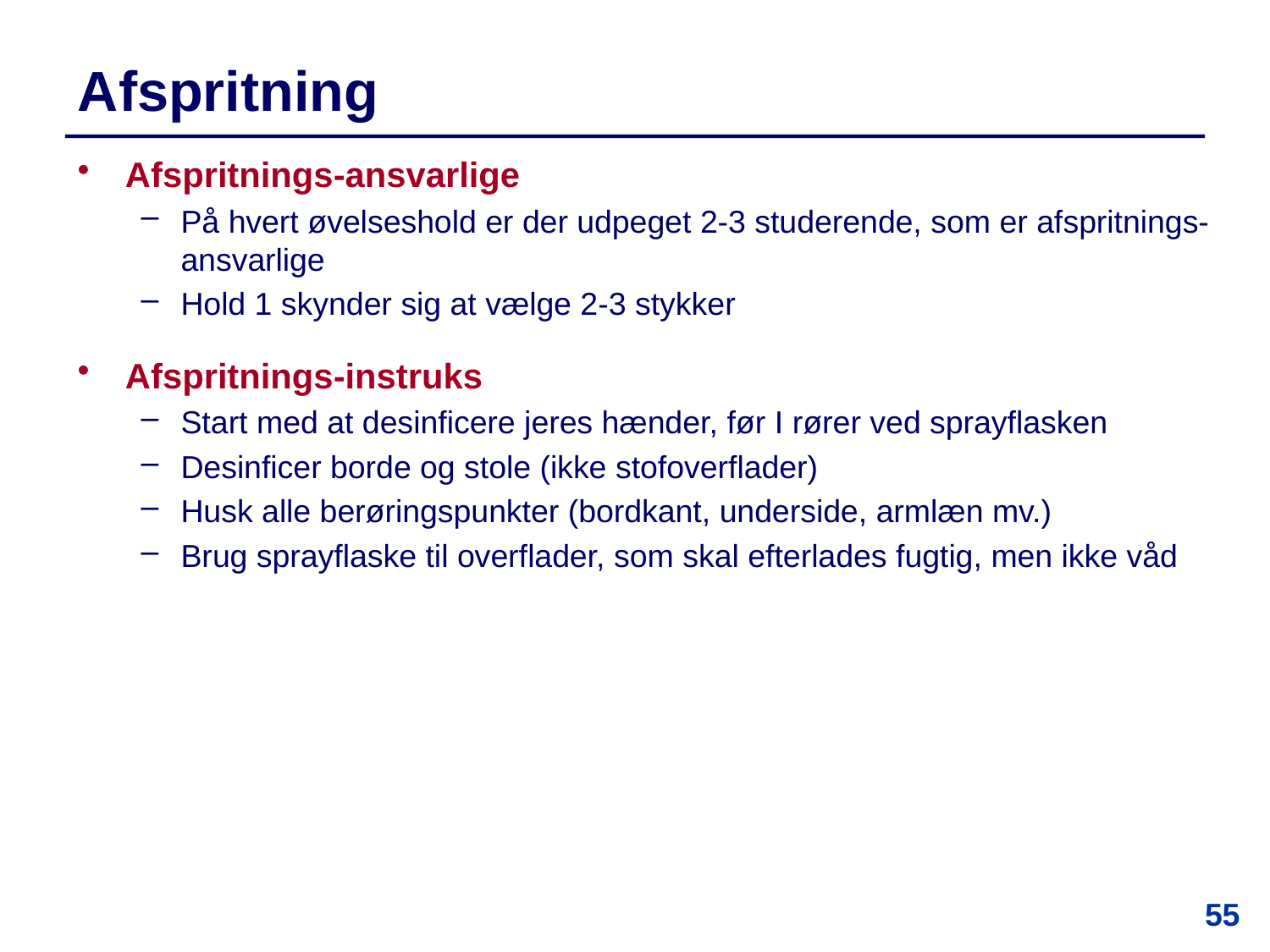

# Afspritning
Afspritnings-ansvarlige
På hvert øvelseshold er der udpeget 2-3 studerende, som er afspritnings-ansvarlige
Hold 1 skynder sig at vælge 2-3 stykker
Afspritnings-instruks
Start med at desinficere jeres hænder, før I rører ved sprayflasken
Desinficer borde og stole (ikke stofoverflader)
Husk alle berøringspunkter (bordkant, underside, armlæn mv.)
Brug sprayflaske til overflader, som skal efterlades fugtig, men ikke våd

55